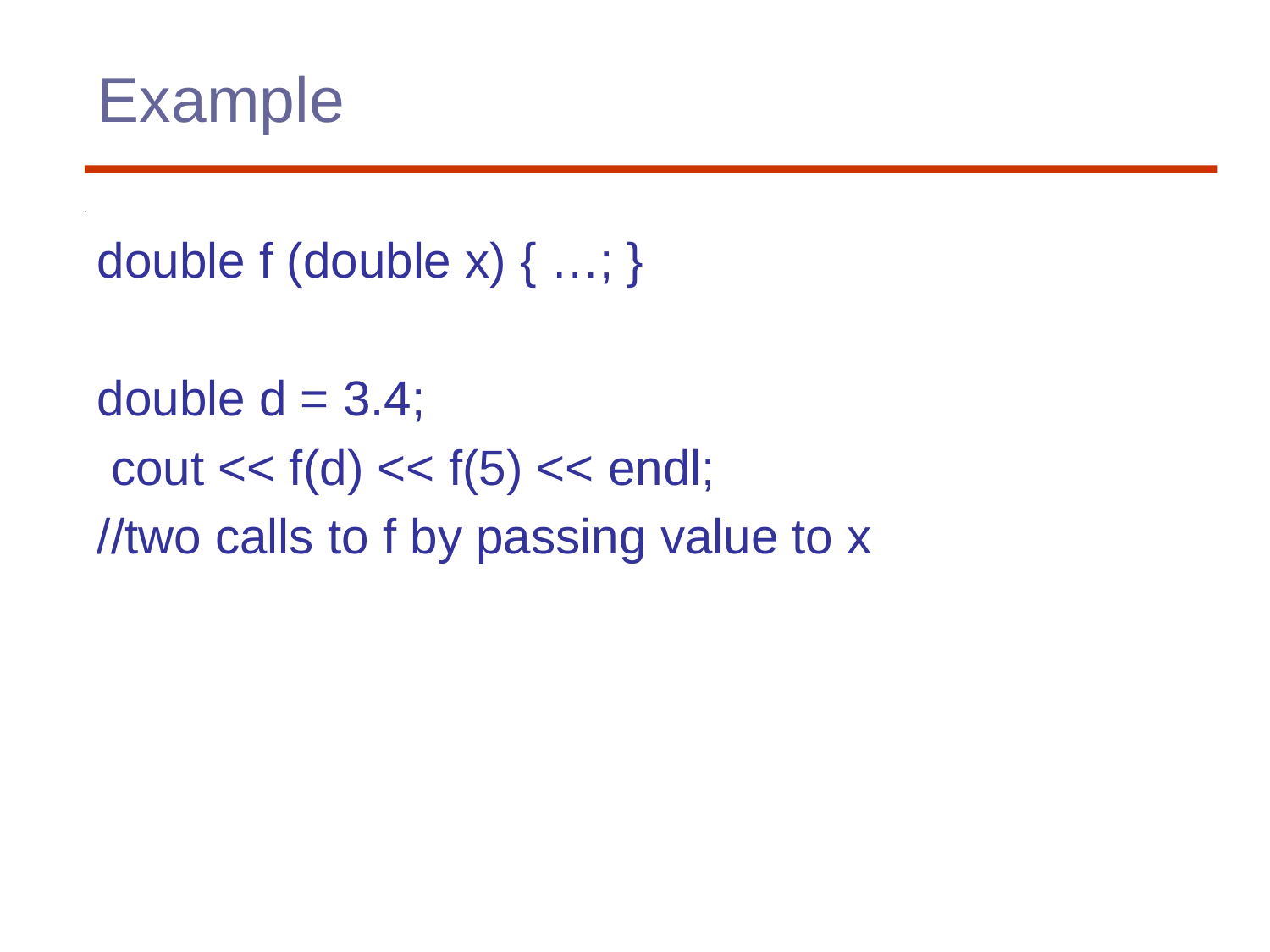

# Example
double f (double x) { …; }

double d = 3.4;
 cout << f(d) << f(5) << endl;
//two calls to f by passing value to x